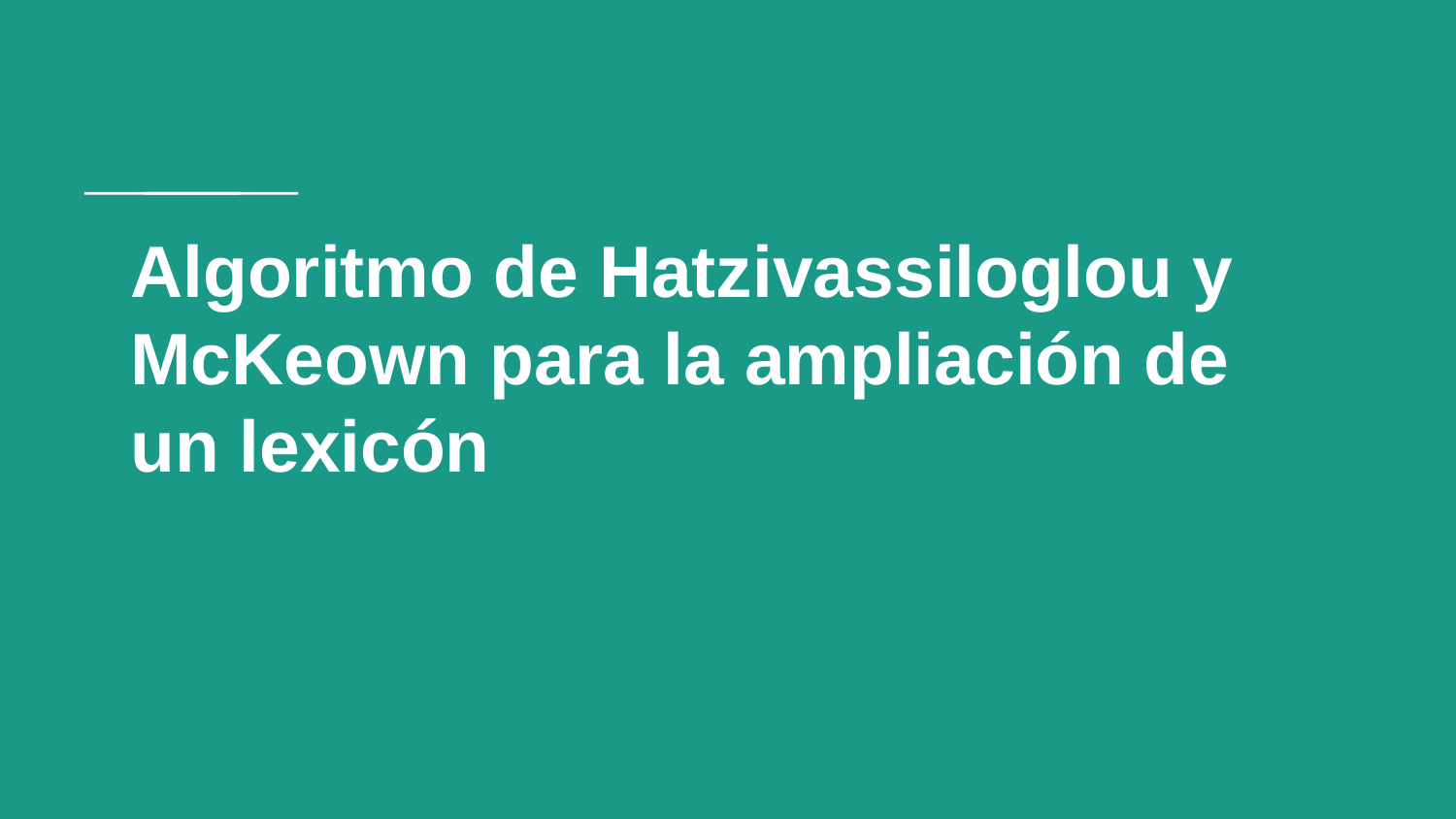

# Algoritmo de Hatzivassiloglou y McKeown para la ampliación de un lexicón